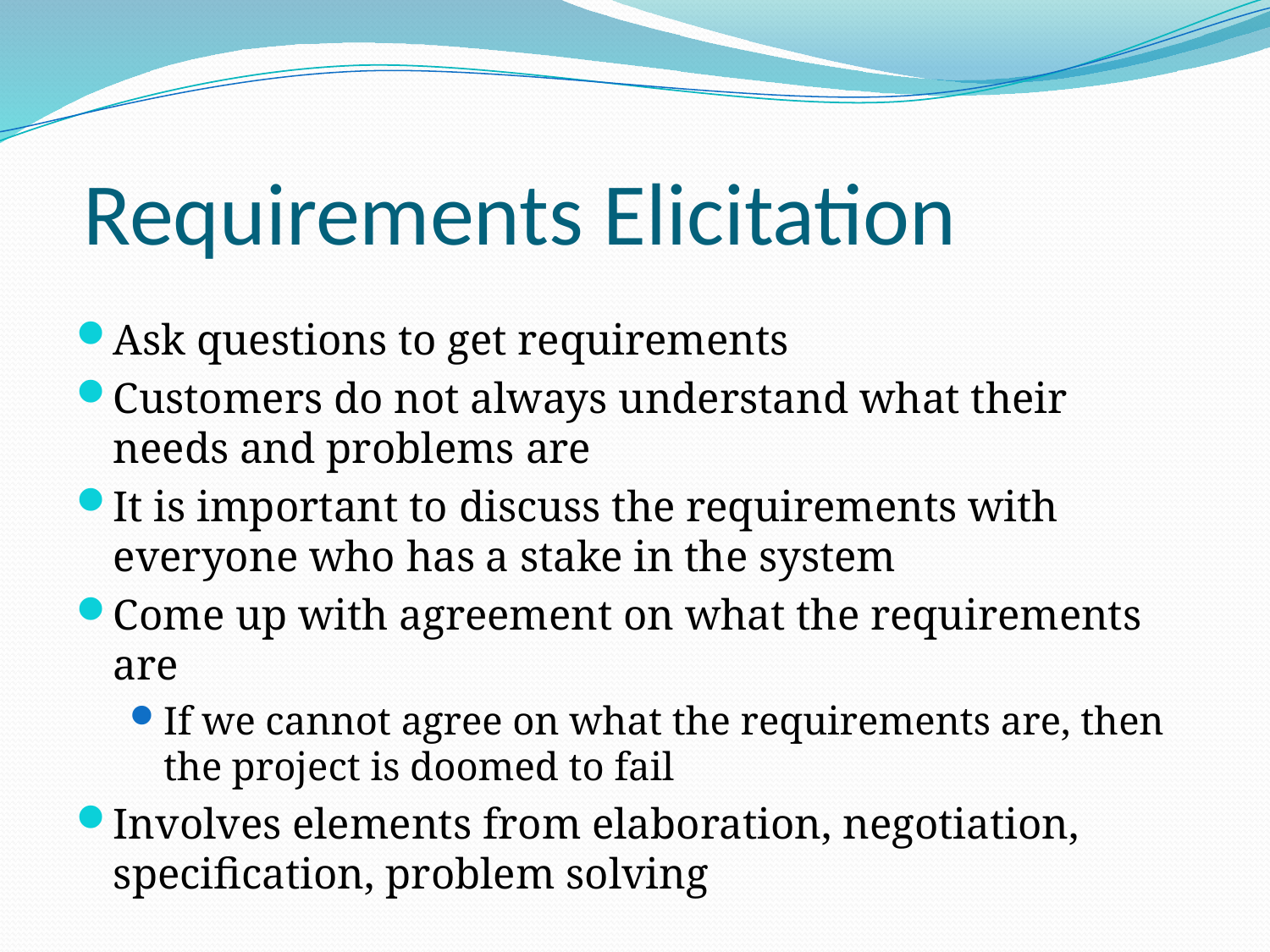

# Requirements Elicitation
Ask questions to get requirements
Customers do not always understand what their needs and problems are
It is important to discuss the requirements with everyone who has a stake in the system
Come up with agreement on what the requirements are
If we cannot agree on what the requirements are, then the project is doomed to fail
Involves elements from elaboration, negotiation, specification, problem solving